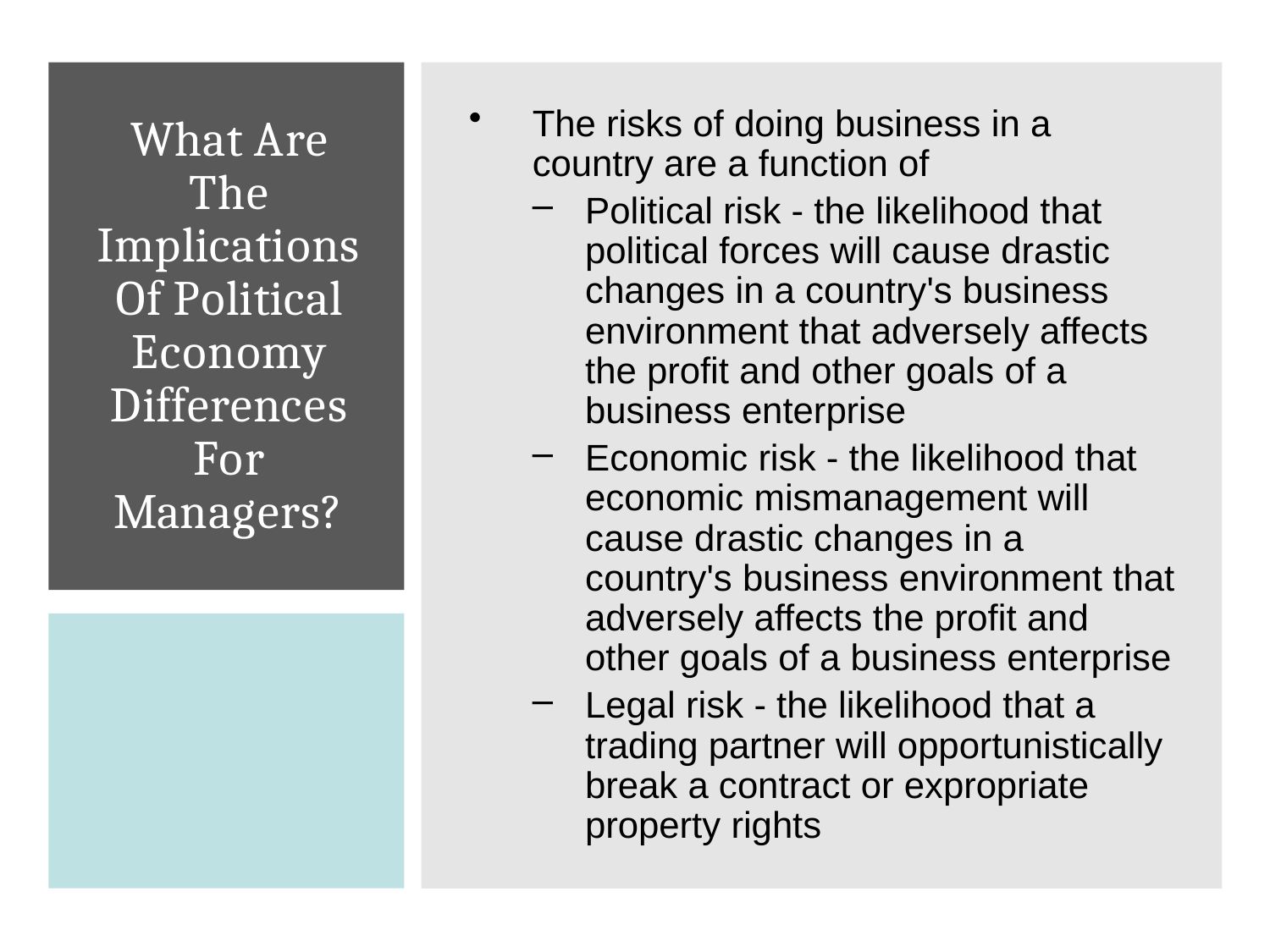

The risks of doing business in a country are a function of
Political risk - the likelihood that political forces will cause drastic changes in a country's business environment that adversely affects the profit and other goals of a business enterprise
Economic risk - the likelihood that economic mismanagement will cause drastic changes in a country's business environment that adversely affects the profit and other goals of a business enterprise
Legal risk - the likelihood that a trading partner will opportunistically break a contract or expropriate property rights
# What Are The Implications Of Political Economy Differences For Managers?